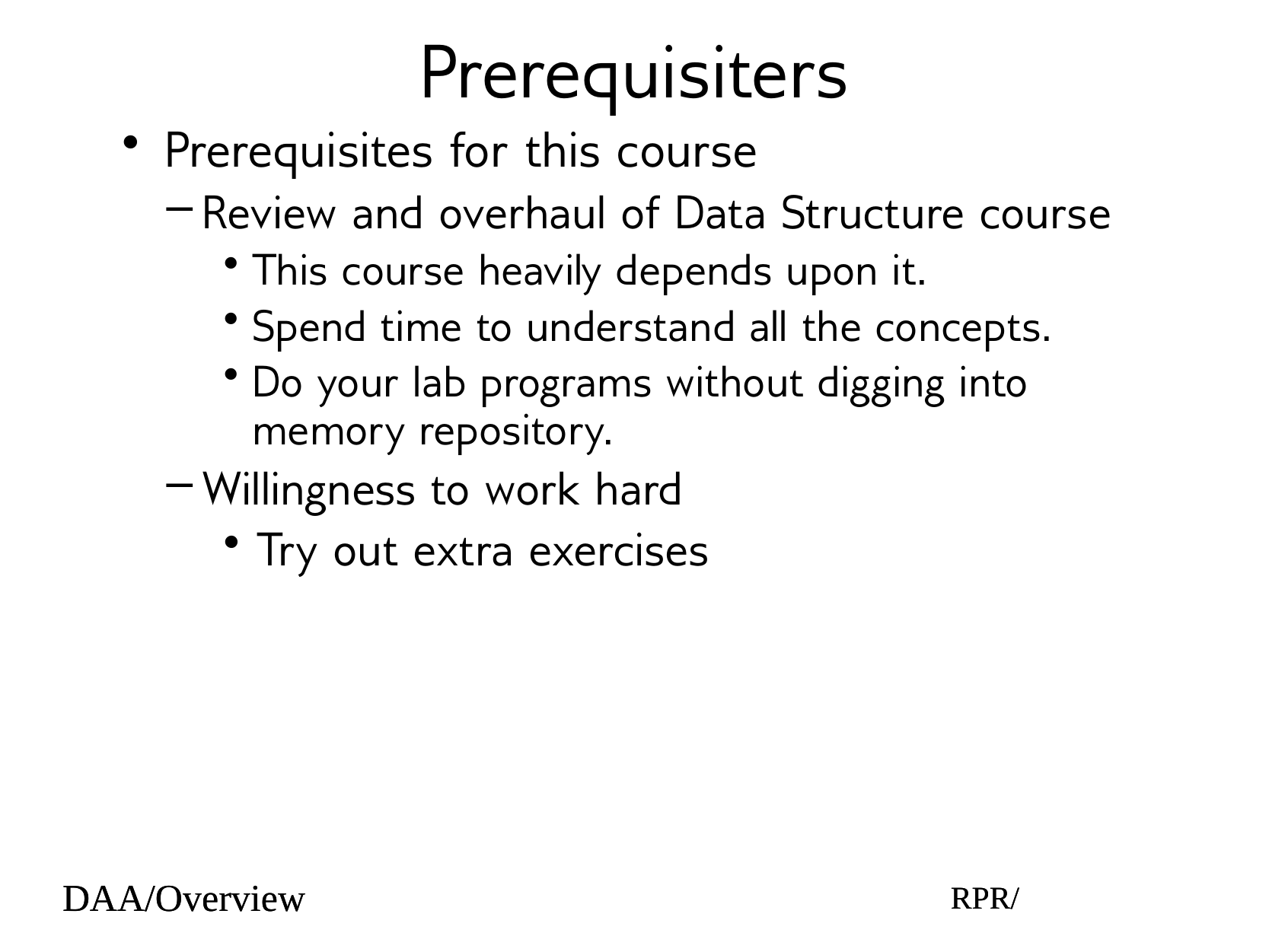

# Prerequisiters
Prerequisites for this course
Review and overhaul of Data Structure course
This course heavily depends upon it.
Spend time to understand all the concepts.
Do your lab programs without digging into memory repository.
Willingness to work hard
Try out extra exercises
DAA/Overview
RPR/
24